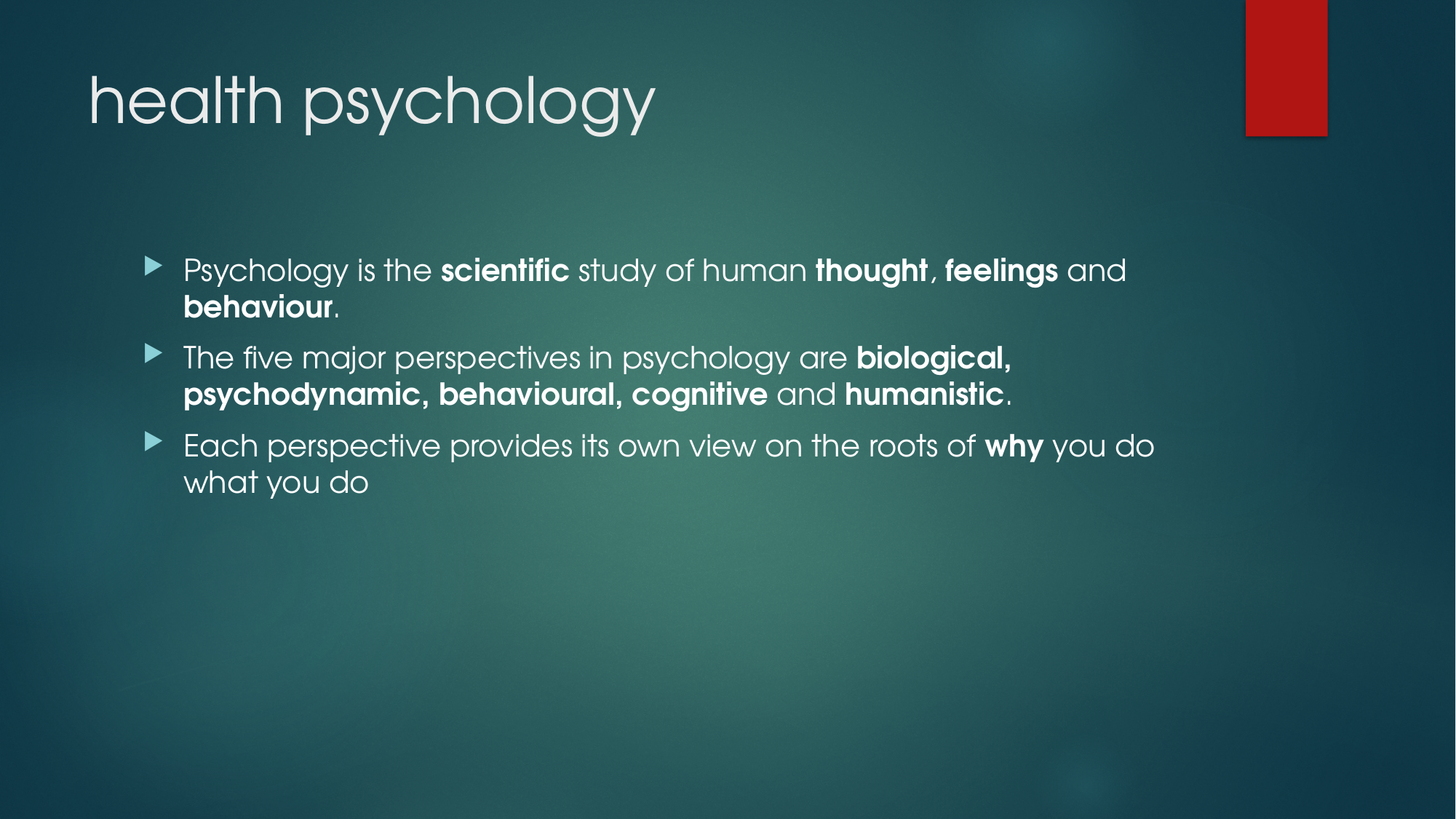

# health psychology
Psychology is the scientific study of human thought, feelings and behaviour.
The five major perspectives in psychology are biological, psychodynamic, behavioural, cognitive and humanistic.
Each perspective provides its own view on the roots of why you do what you do